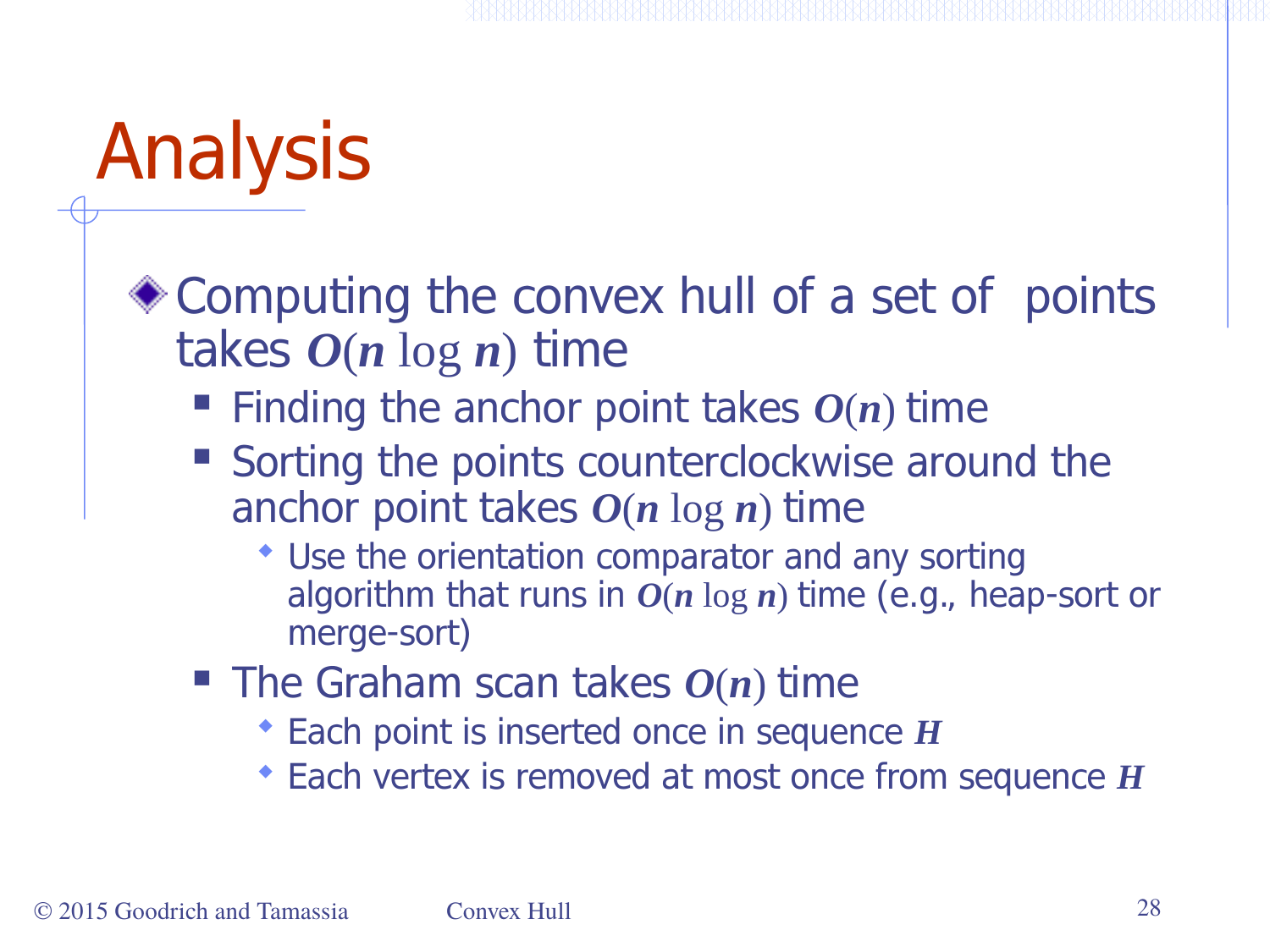

# Analysis
Computing the convex hull of a set of  points takes O(n log n) time
Finding the anchor point takes O(n) time
Sorting the points counterclockwise around the anchor point takes O(n log n) time
Use the orientation comparator and any sorting algorithm that runs in O(n log n) time (e.g., heap-sort or merge-sort)
The Graham scan takes O(n) time
Each point is inserted once in sequence H
Each vertex is removed at most once from sequence H
© 2015 Goodrich and Tamassia
Convex Hull
28